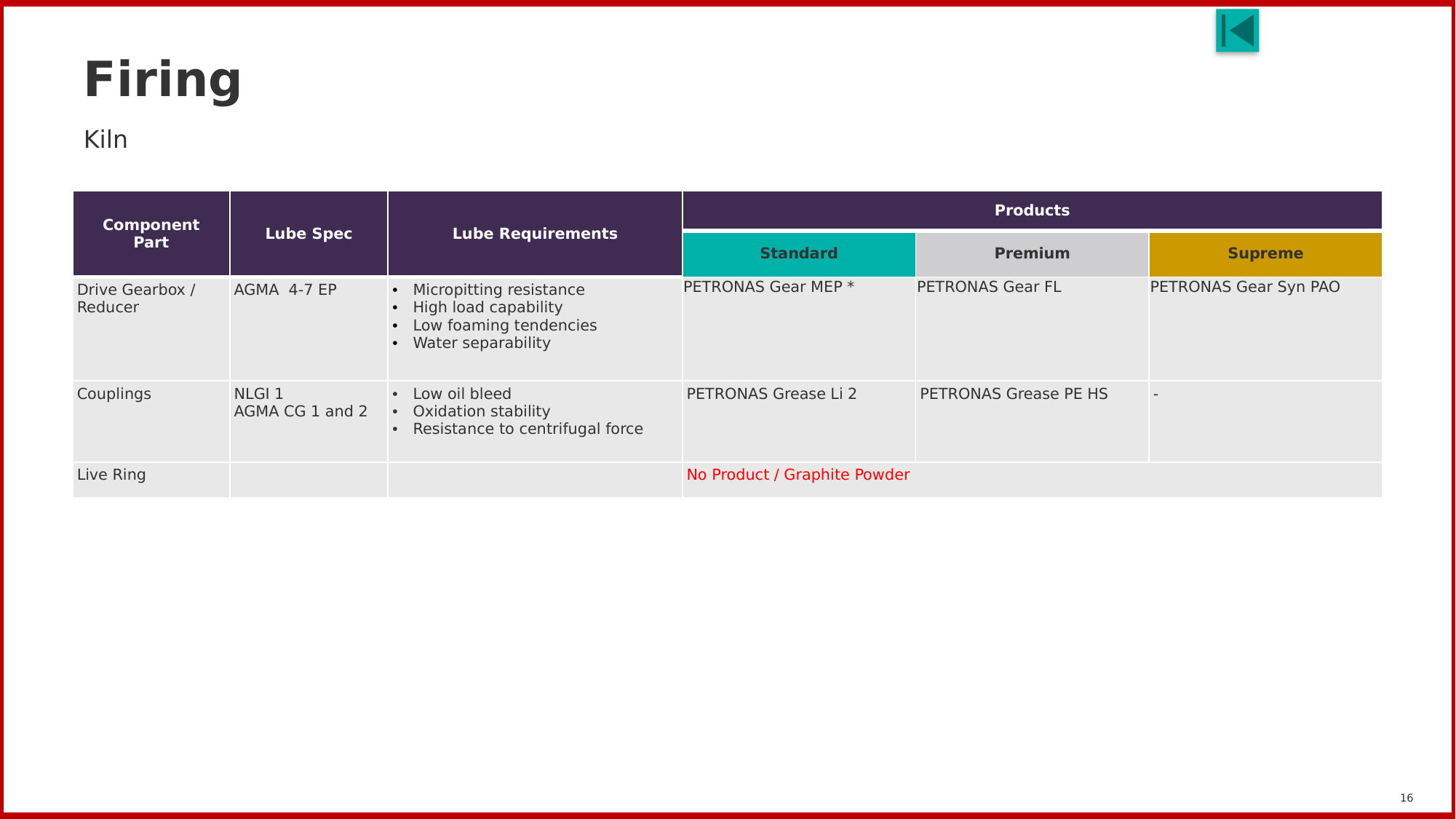

# Firing
Kiln
| Component Part | Lube Spec | Lube Requirements | Products |  |  |
| --- | --- | --- | --- | --- | --- |
|  |  |  | Standard | Premium | Supreme |
| Drive Gearbox / Reducer | AGMA 4-7 EP | Micropitting resistance High load capability Low foaming tendencies Water separability | PETRONAS Gear MEP \* | PETRONAS Gear FL | PETRONAS Gear Syn PAO |
| Couplings | NLGI 1 AGMA CG 1 and 2 | Low oil bleed Oxidation stability Resistance to centrifugal force | PETRONAS Grease Li 2 | PETRONAS Grease PE HS | - |
| Live Ring |  |  | No Product / Graphite Powder |  |  |